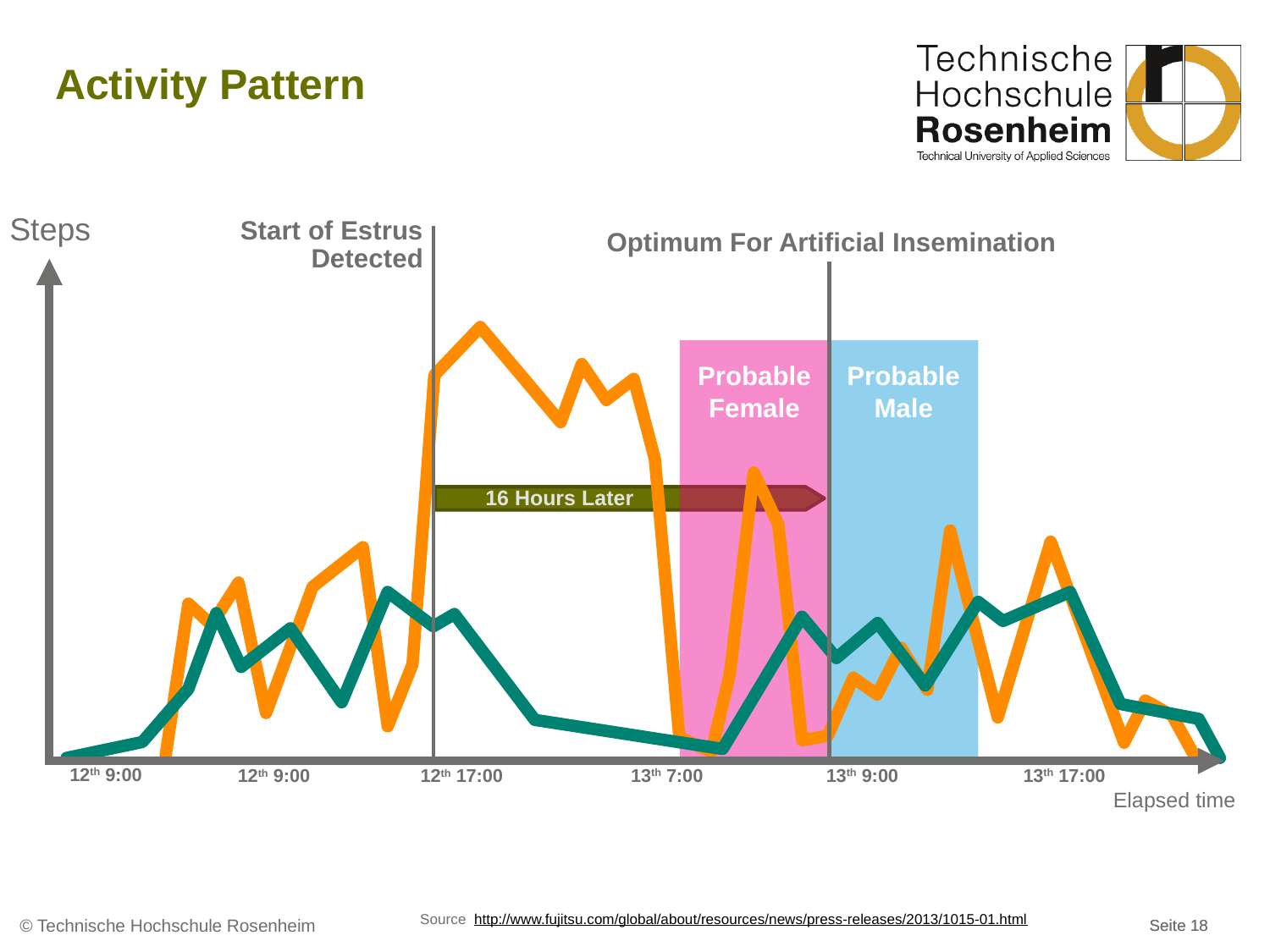

# Activity Pattern
Steps
Start of Estrus Detected

Optimum For Artificial Insemination

Probable
Female
Probable
Male
16 Hours Later

12th 9:00
13th 7:00
13th 9:00
13th 17:00
12th 9:00
12th 17:00
Elapsed time
Source: http://www.fujitsu.com/global/about/resources/news/press-releases/2013/1015-01.html